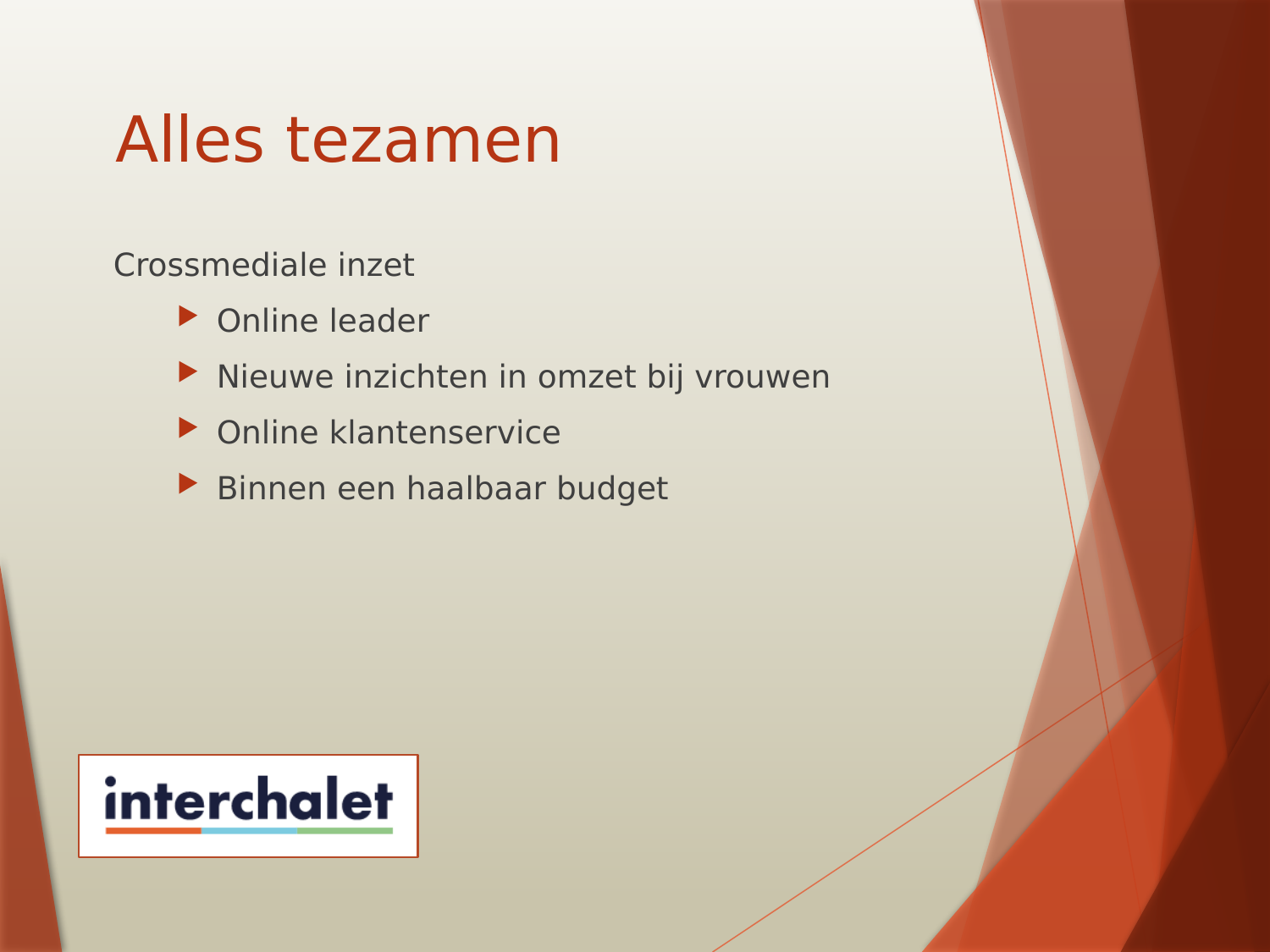

# Alles tezamen
Crossmediale inzet
Online leader
Nieuwe inzichten in omzet bij vrouwen
Online klantenservice
Binnen een haalbaar budget